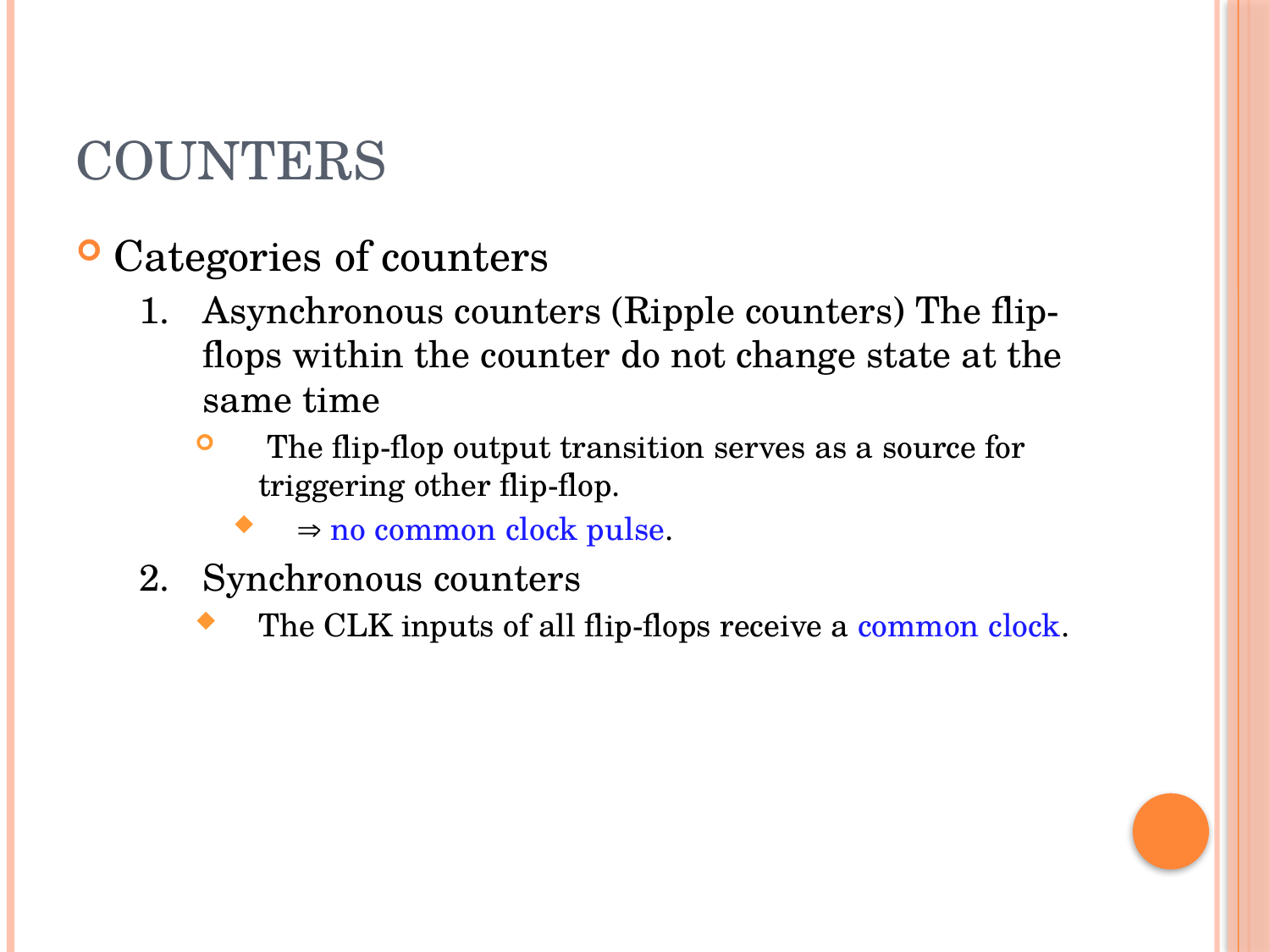

# Counters
Categories of counters
Asynchronous counters (Ripple counters) The flip-flops within the counter do not change state at the same time
 The flip-flop output transition serves as a source for triggering other flip-flop.
⇒ no common clock pulse.
Synchronous counters
The CLK inputs of all flip-flops receive a common clock.